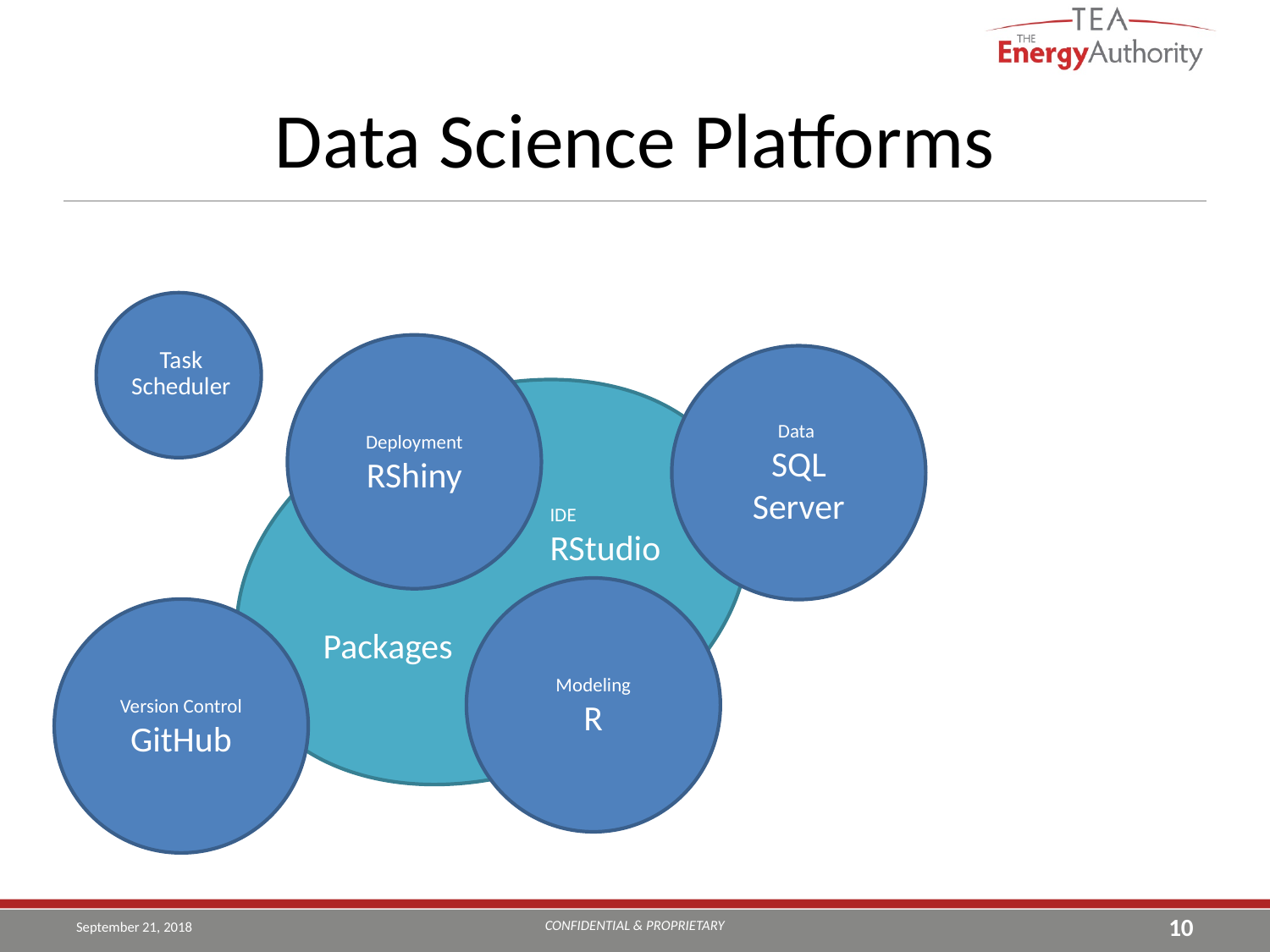

# Data Science Platforms

Task Scheduler
Deployment RShiny
Data
SQL Server

IDE
RStudio
Modeling
R
Version Control
GitHub
Packages
CONFIDENTIAL & PROPRIETARY
September 21, 2018
10